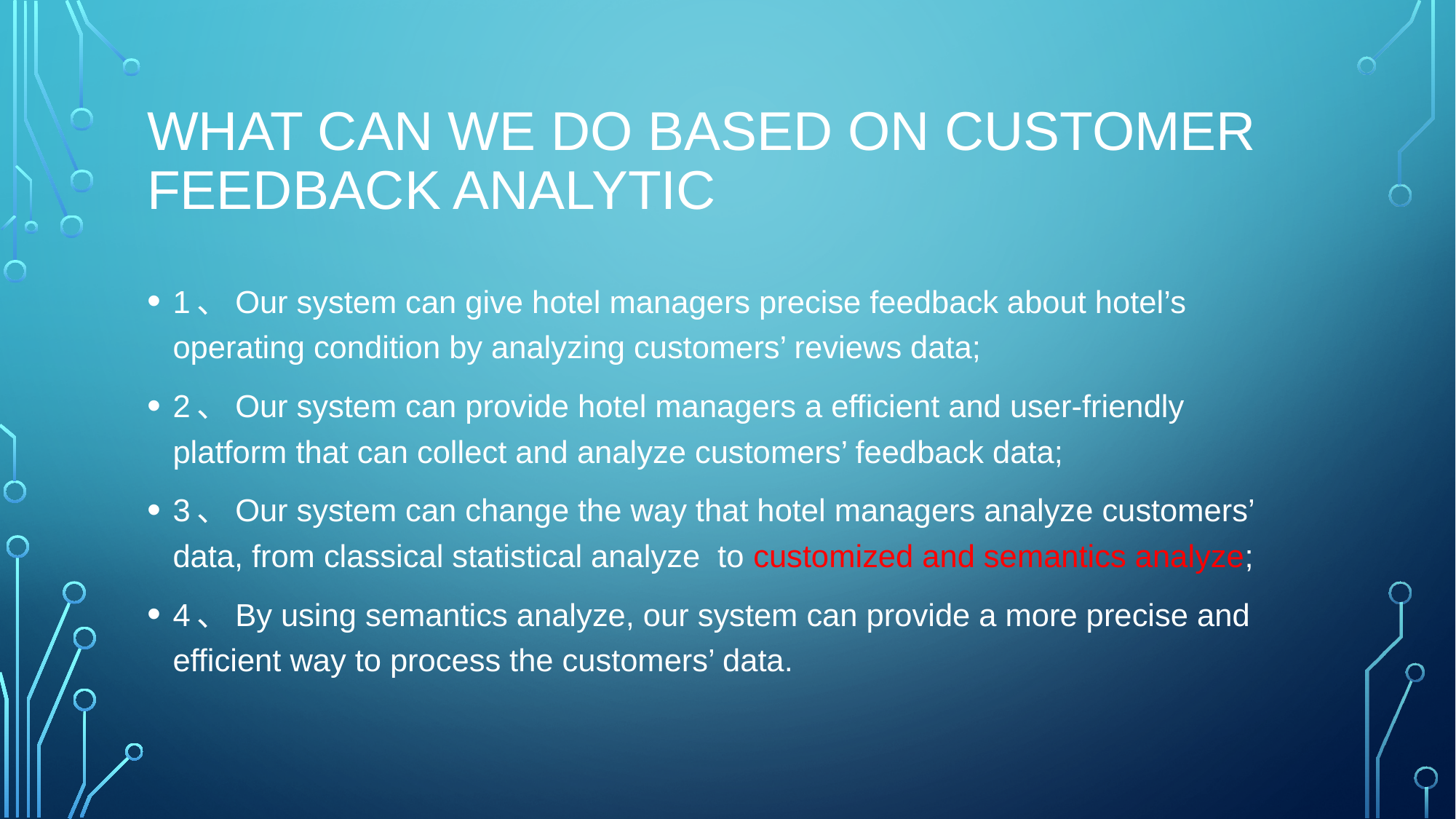

# What can we do based on Customer Feedback Analytic
1、Our system can give hotel managers precise feedback about hotel’s operating condition by analyzing customers’ reviews data;
2、Our system can provide hotel managers a efficient and user-friendly platform that can collect and analyze customers’ feedback data;
3、Our system can change the way that hotel managers analyze customers’ data, from classical statistical analyze  to customized and semantics analyze;
4、By using semantics analyze, our system can provide a more precise and efficient way to process the customers’ data.